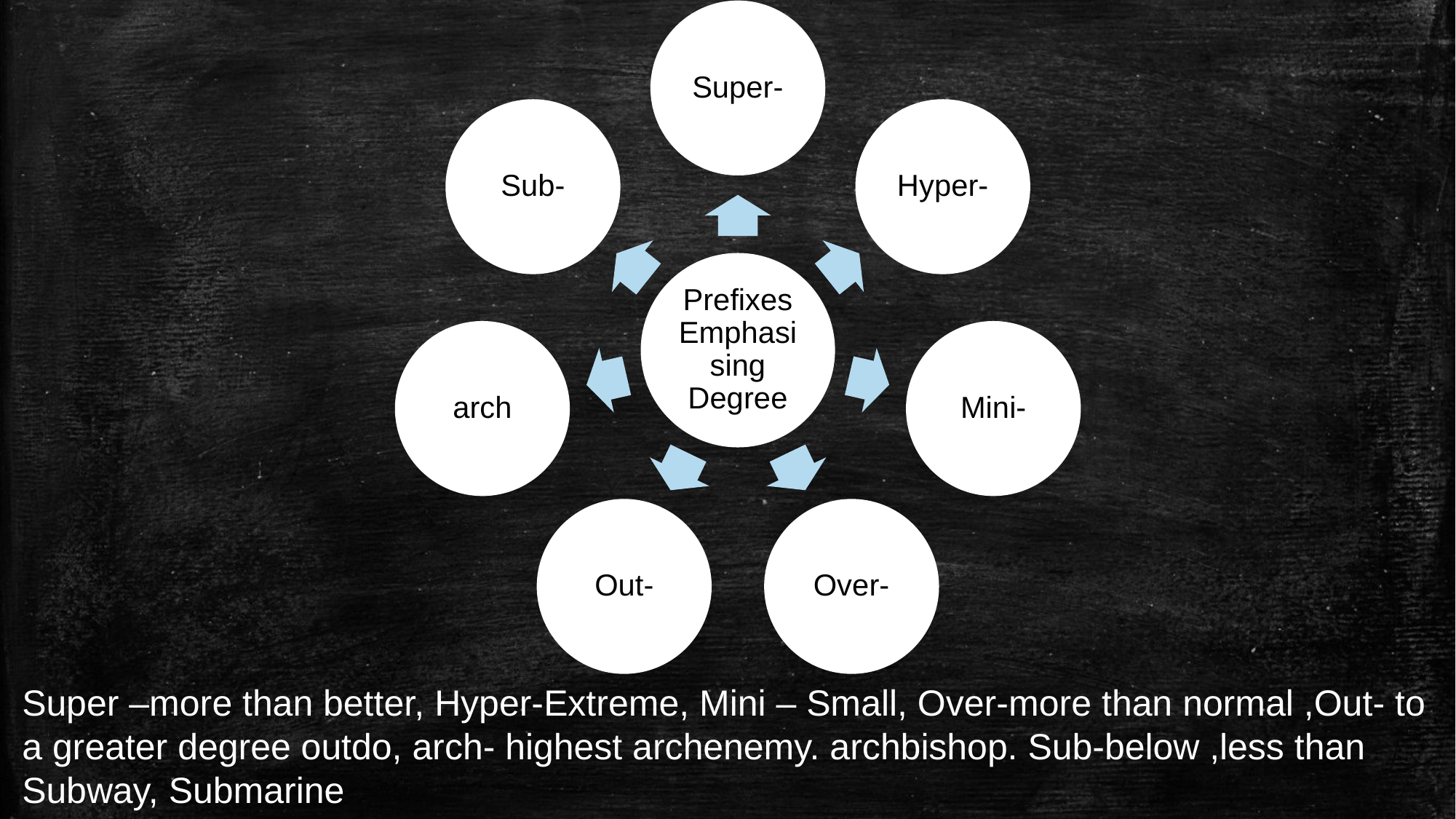

Prefixes Emphasising Degree

Super-

Hyper-

Mini-

Over-

Out-

arch

Sub-
Super –more than better, Hyper-Extreme, Mini – Small, Over-more than normal ,Out- to a greater degree outdo, arch- highest archenemy. archbishop. Sub-below ,less than  Subway, Submarine